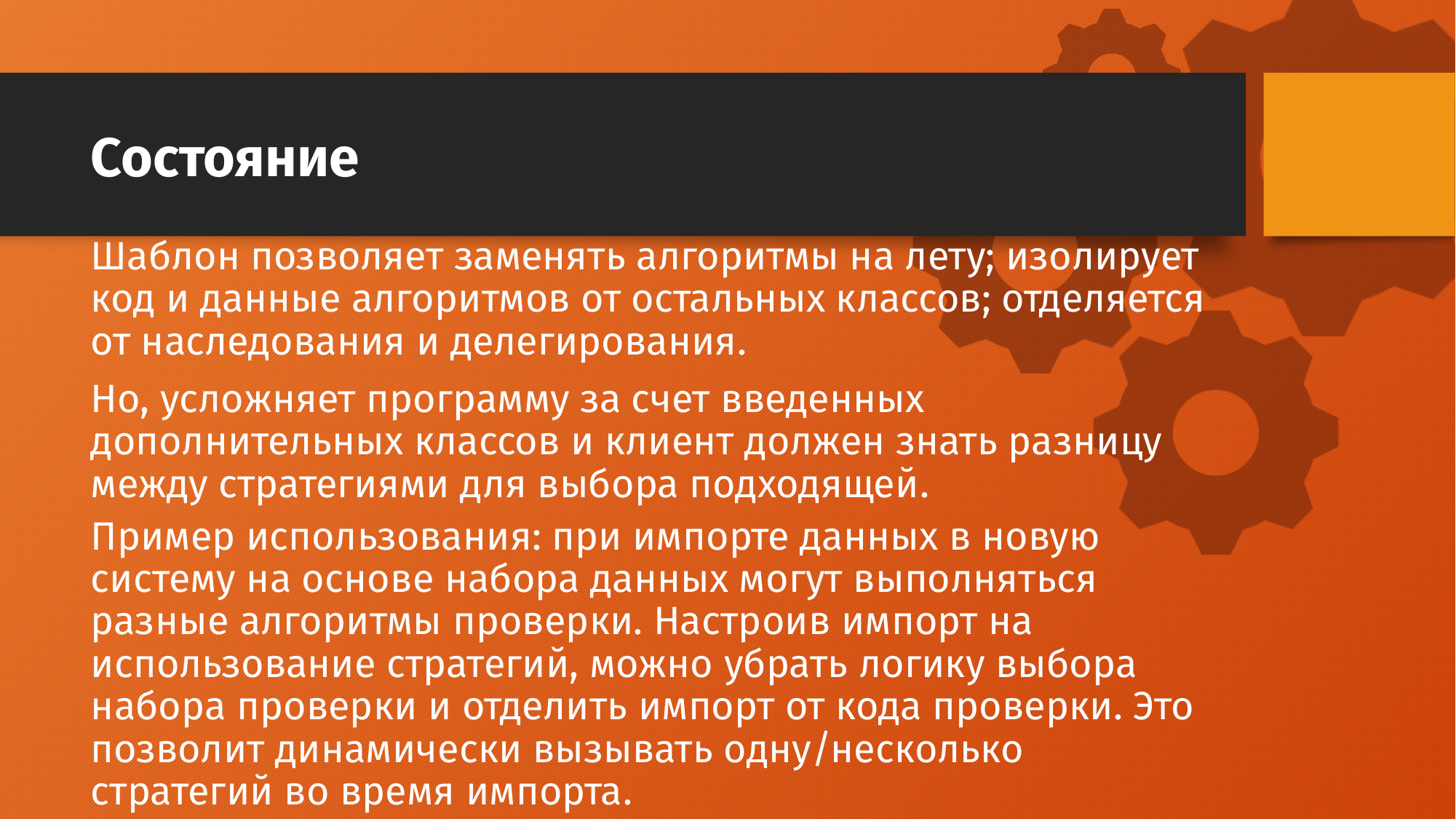

# Состояние
Шаблон позволяет заменять алгоритмы на лету; изолирует код и данные алгоритмов от остальных классов; отделяется от наследования и делегирования.
Но, усложняет программу за счет введенных дополнительных классов и клиент должен знать разницу между стратегиями для выбора подходящей.
Пример использования: при импорте данных в новую систему на основе набора данных могут выполняться разные алгоритмы проверки. Настроив импорт на использование стратегий, можно убрать логику выбора набора проверки и отделить импорт от кода проверки. Это позволит динамически вызывать одну/несколько стратегий во время импорта.